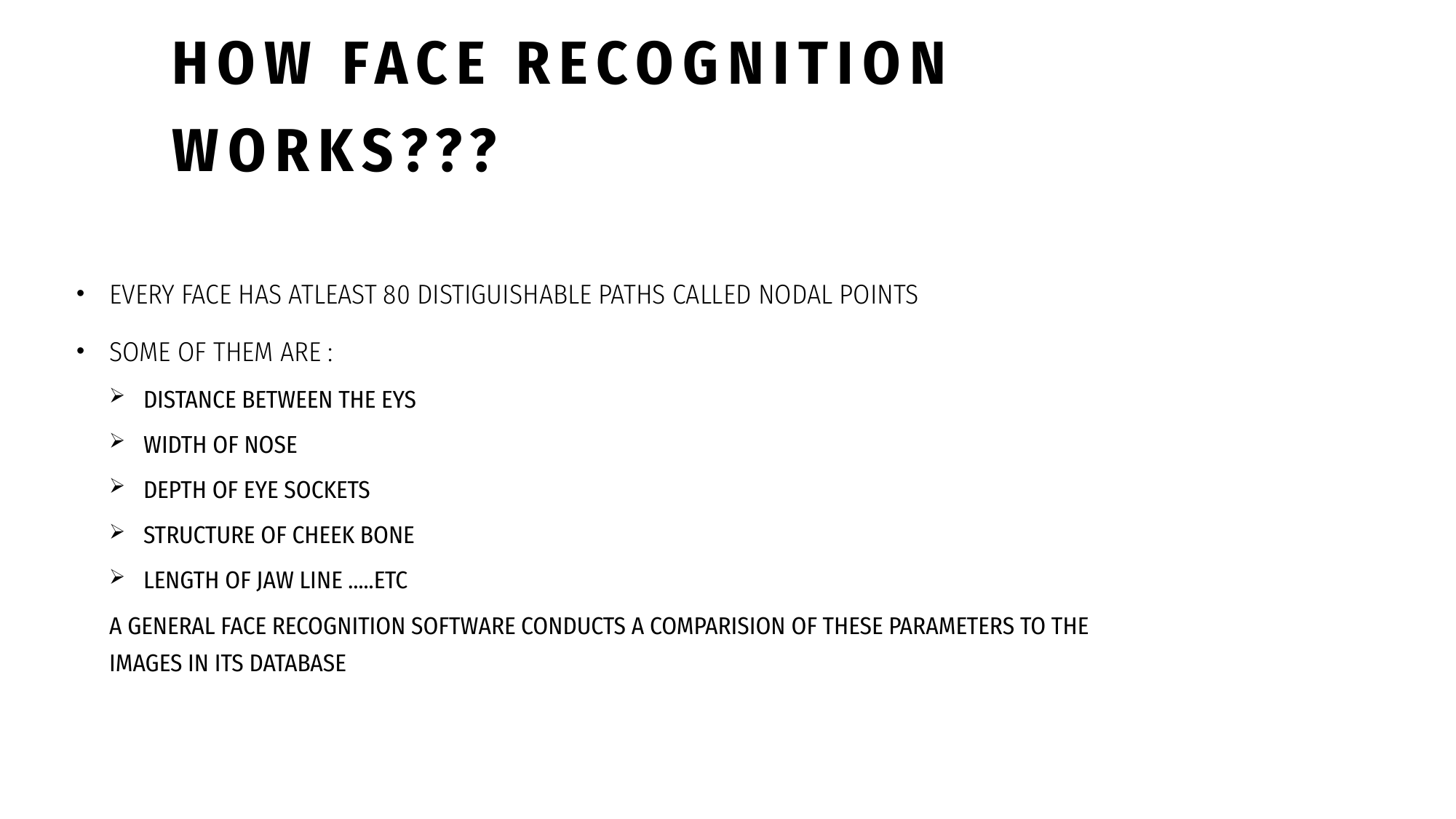

# How face recognition works???
EVERY FACE HAS ATLEAST 80 DISTIGUISHABLE PATHS CALLED NODAL POINTS
SOME OF THEM ARE :
DISTANCE BETWEEN THE EYS
WIDTH OF NOSE
DEPTH OF EYE SOCKETS
STRUCTURE OF CHEEK BONE
LENGTH OF JAW LINE …..ETC
A GENERAL FACE RECOGNITION SOFTWARE CONDUCTS A COMPARISION OF THESE PARAMETERS TO THE IMAGES IN ITS DATABASE